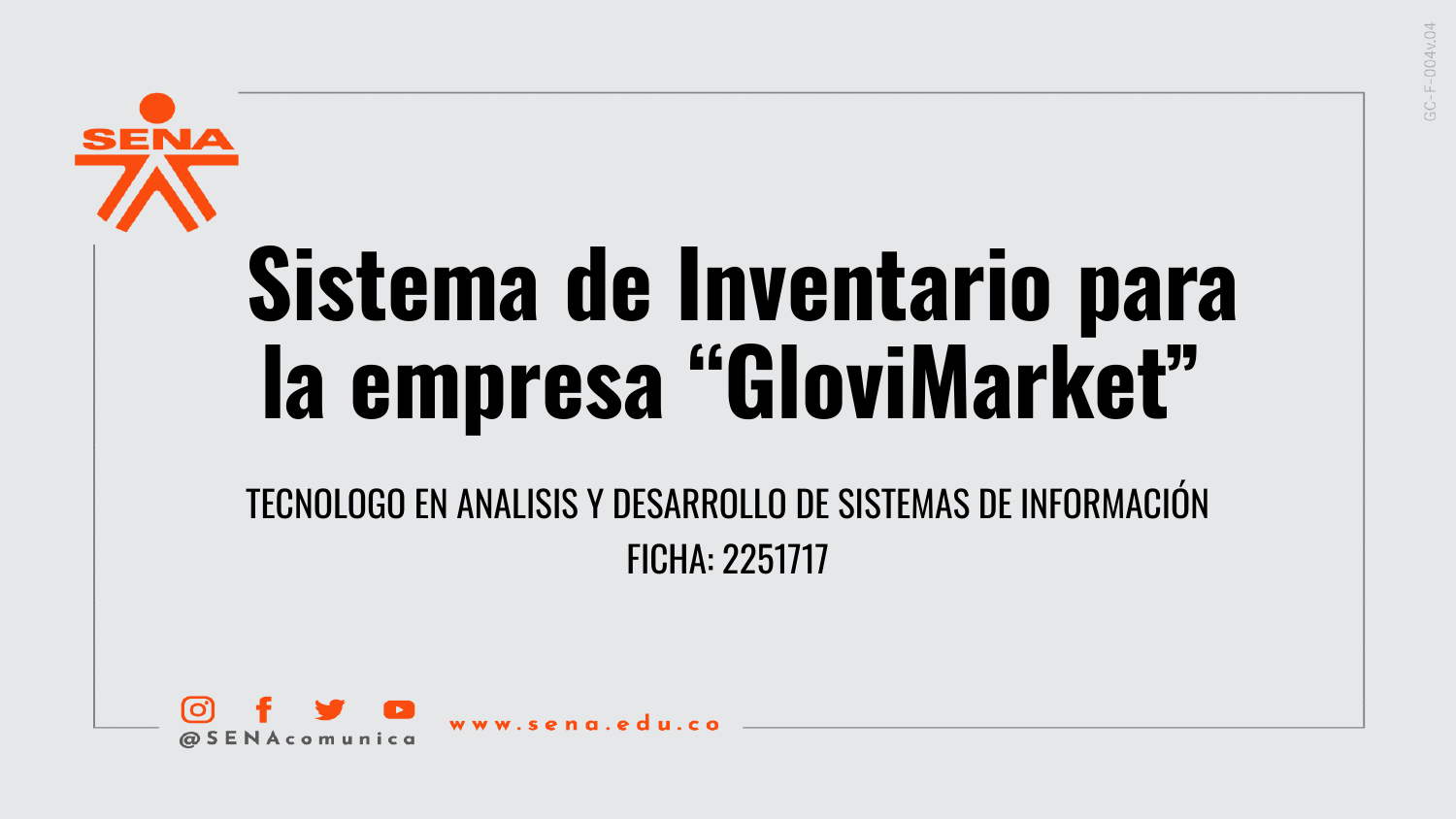

# Sistema de Inventario para la empresa “GloviMarket”

TECNOLOGO EN ANALISIS Y DESARROLLO DE SISTEMAS DE INFORMACIÓN
FICHA: 2251717